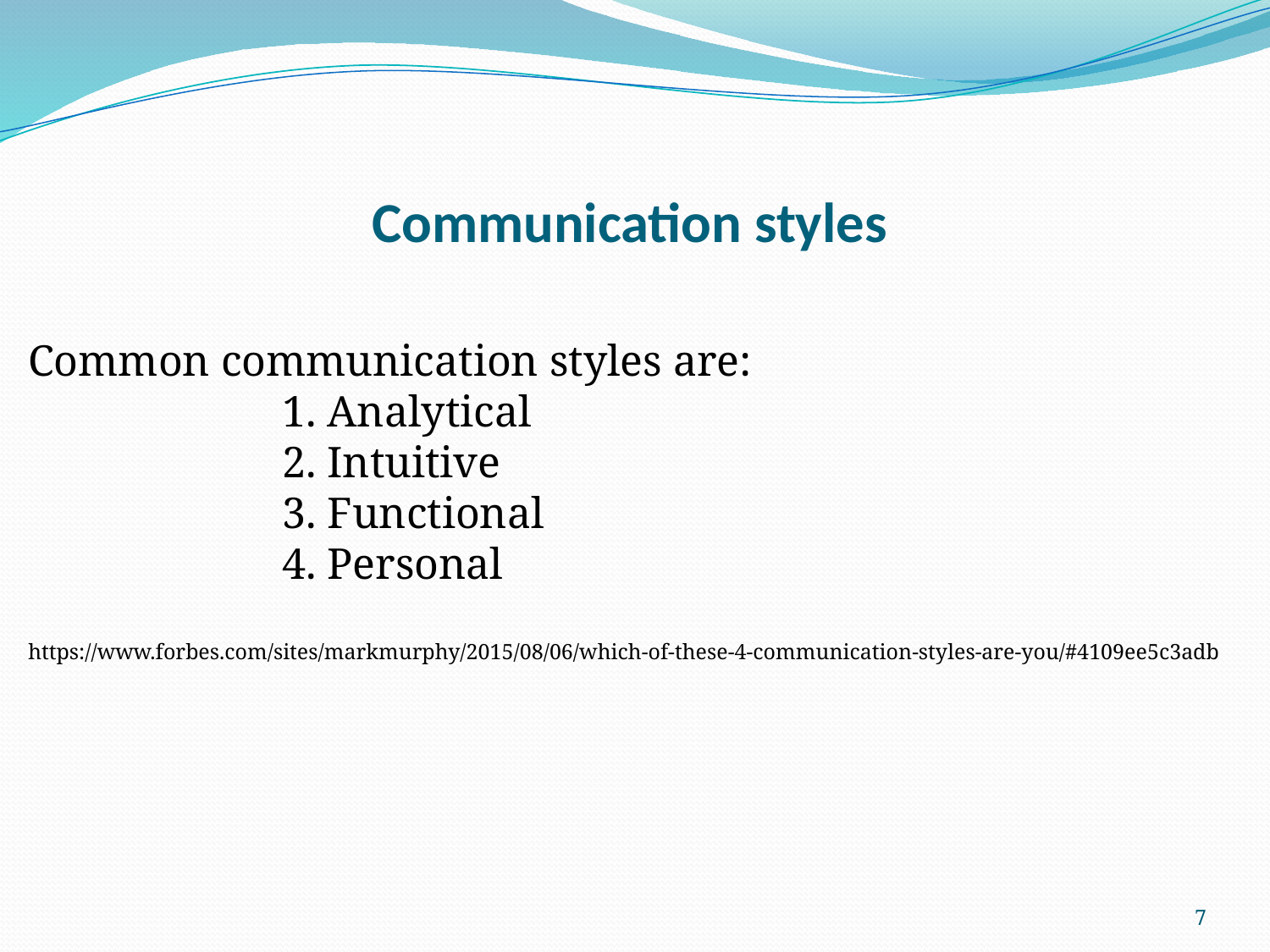

# Communication styles
Common communication styles are:
		1. Analytical
		2. Intuitive
		3. Functional
		4. Personal

https://www.forbes.com/sites/markmurphy/2015/08/06/which-of-these-4-communication-styles-are-you/#4109ee5c3adb
7